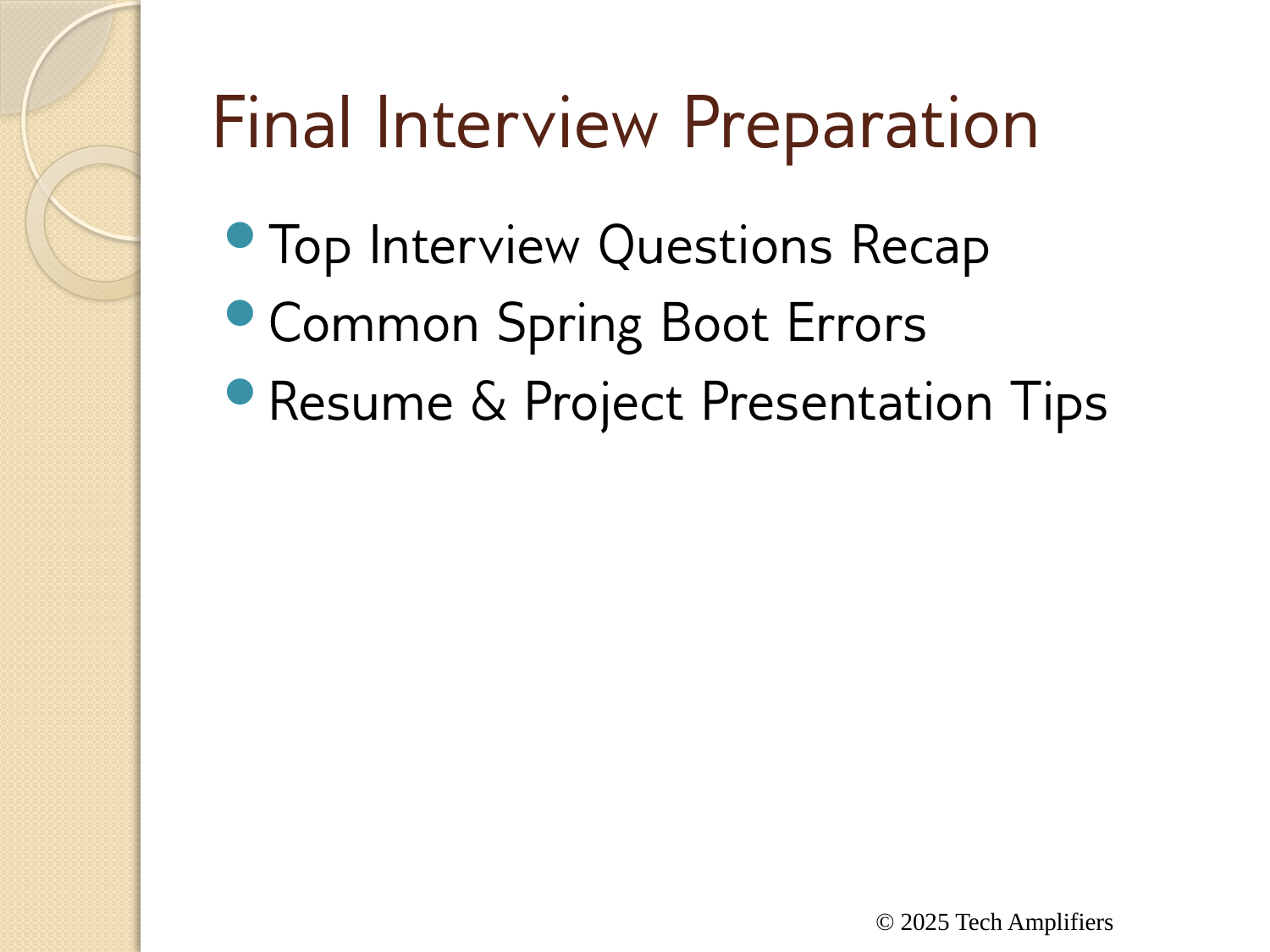

# Final Interview Preparation
Top Interview Questions Recap
Common Spring Boot Errors
Resume & Project Presentation Tips
© 2025 Tech Amplifiers